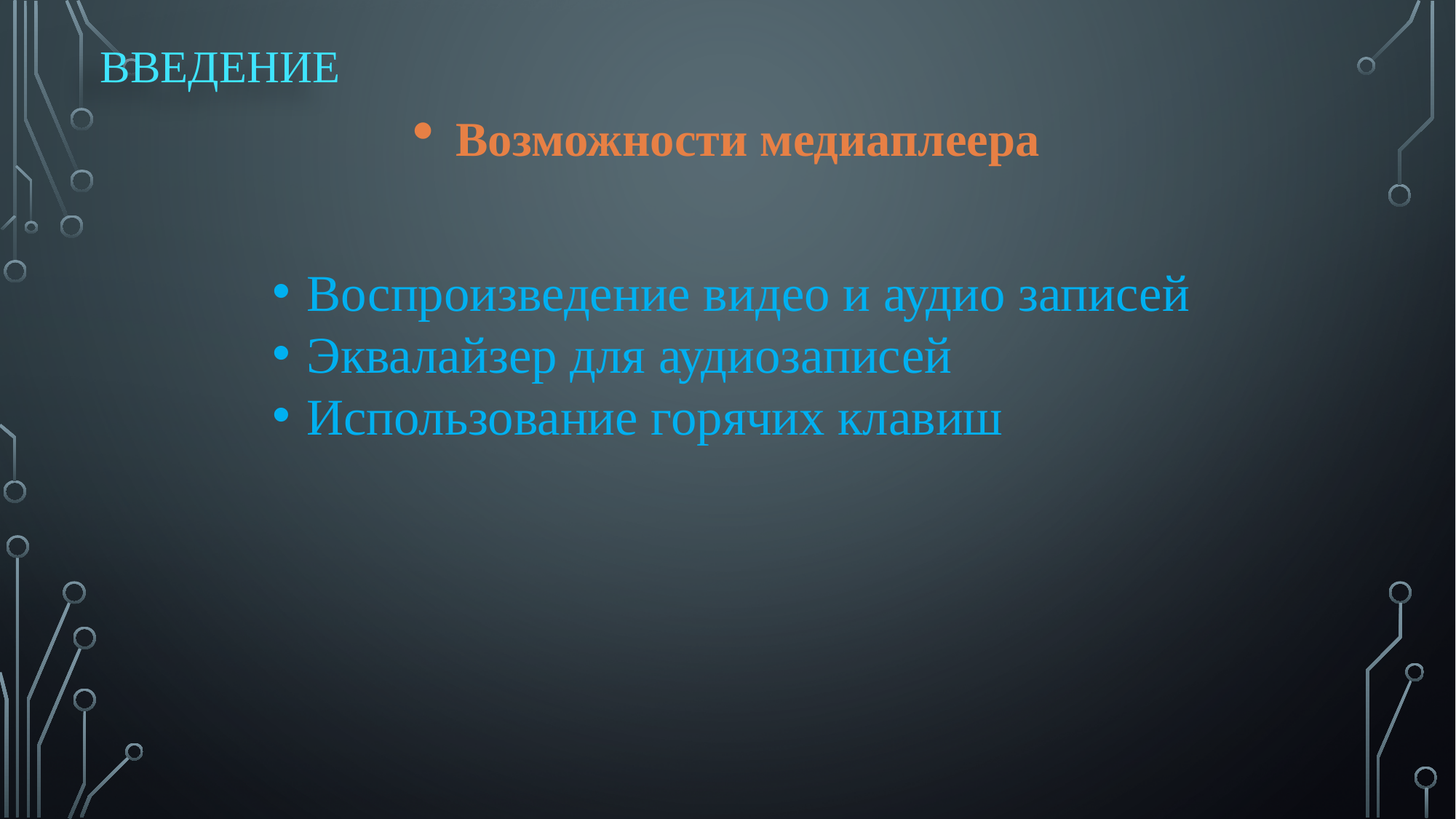

# Введение
Возможности медиаплеера
Воспроизведение видео и аудио записей
Эквалайзер для аудиозаписей
Использование горячих клавиш